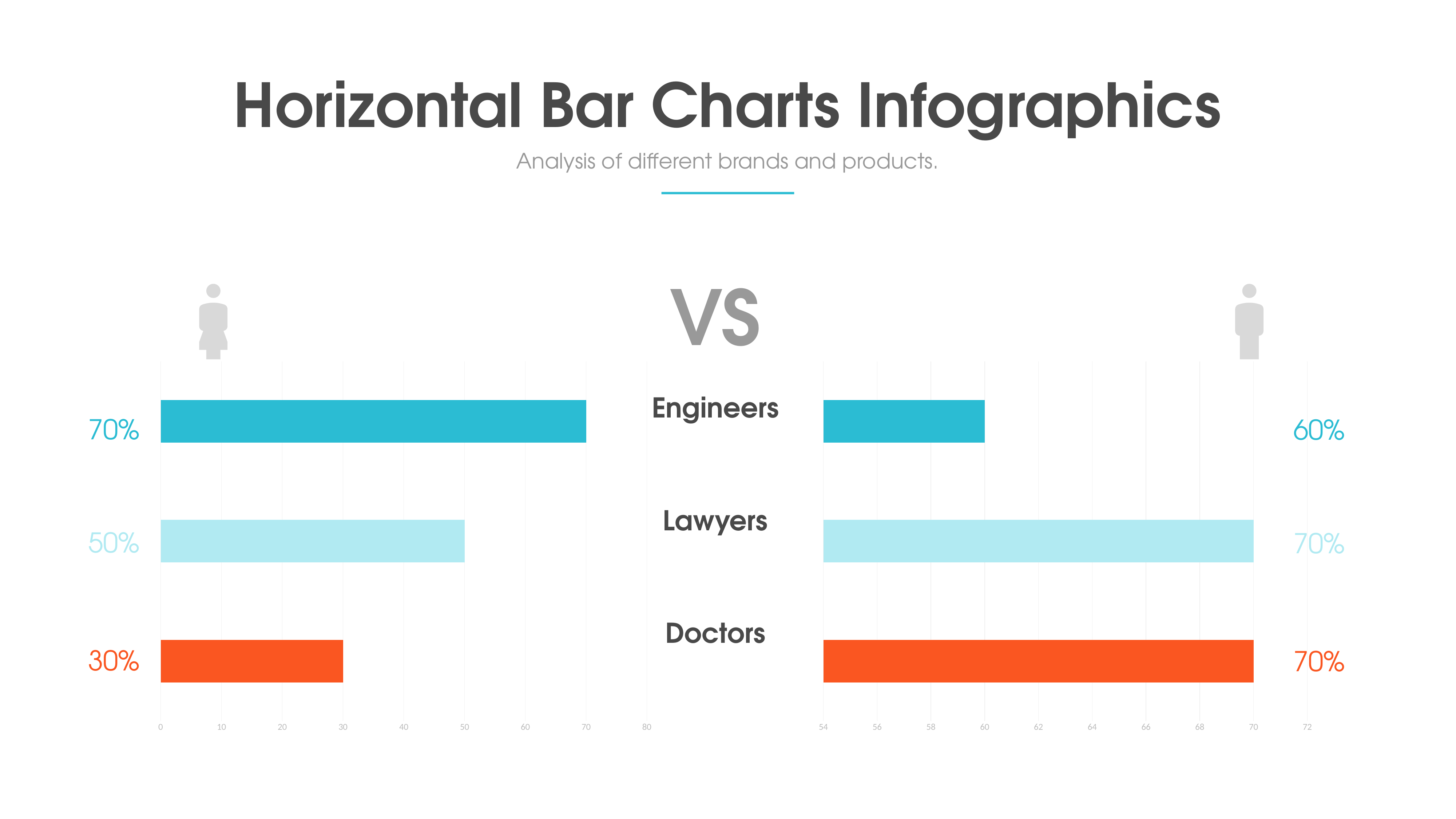

Horizontal Bar Charts Infographics
Analysis of different brands and products.

VS

### Chart

| Category | Columna2 |
|---|---|
| Engineers | 30.0 |
| Lawyers | 50.0 |
| Doctors | 70.0 |

### Chart

| Category | Columna2 |
|---|---|
| Engineers | 70.0 |
| Lawyers | 70.0 |
| Doctors | 60.0 |
Engineers
70%
60%
Lawyers
50%
70%
Doctors
30%
70%